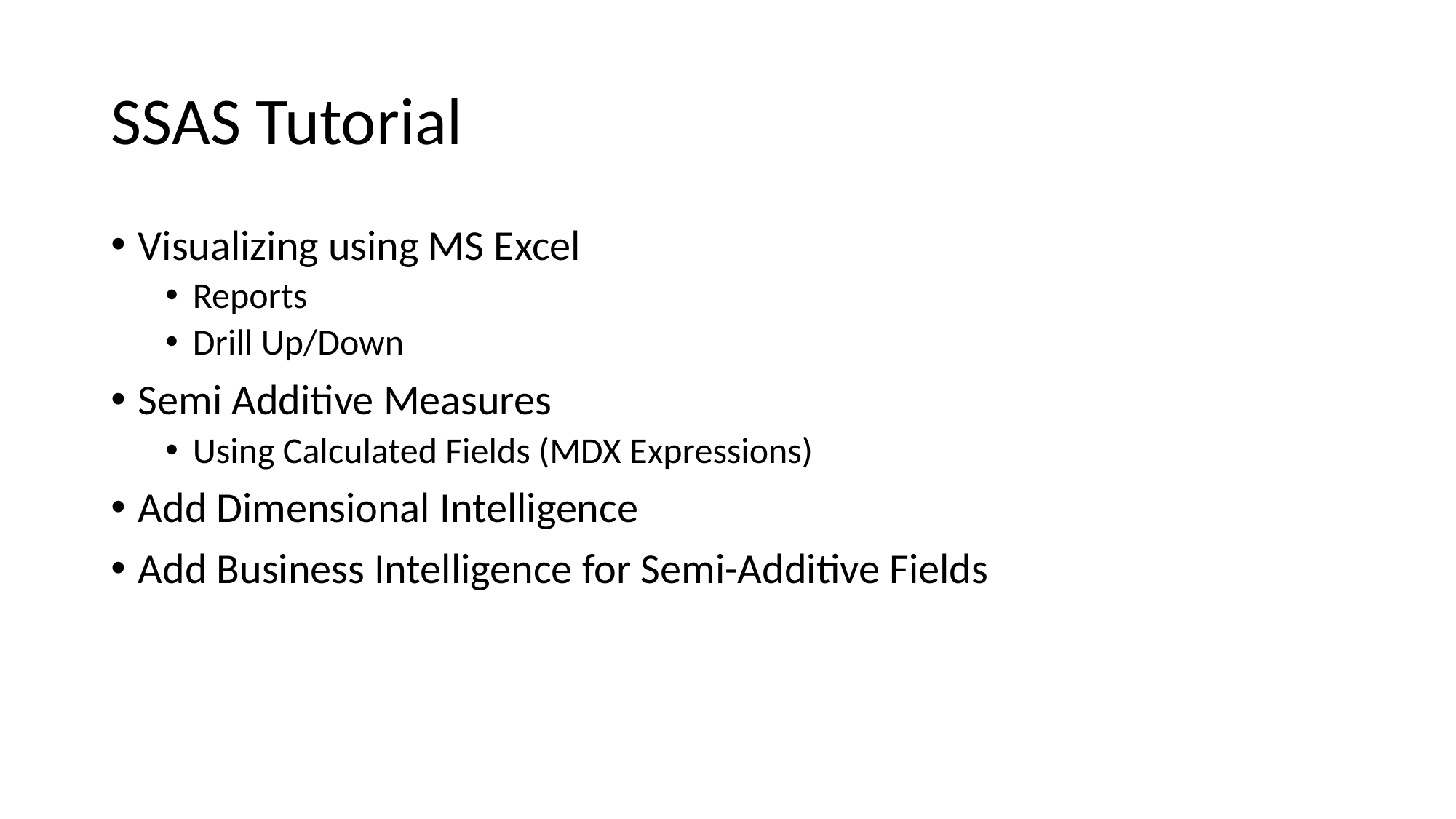

# SSAS Tutorial
Visualizing using MS Excel
Reports
Drill Up/Down
Semi Additive Measures
Using Calculated Fields (MDX Expressions)
Add Dimensional Intelligence
Add Business Intelligence for Semi-Additive Fields